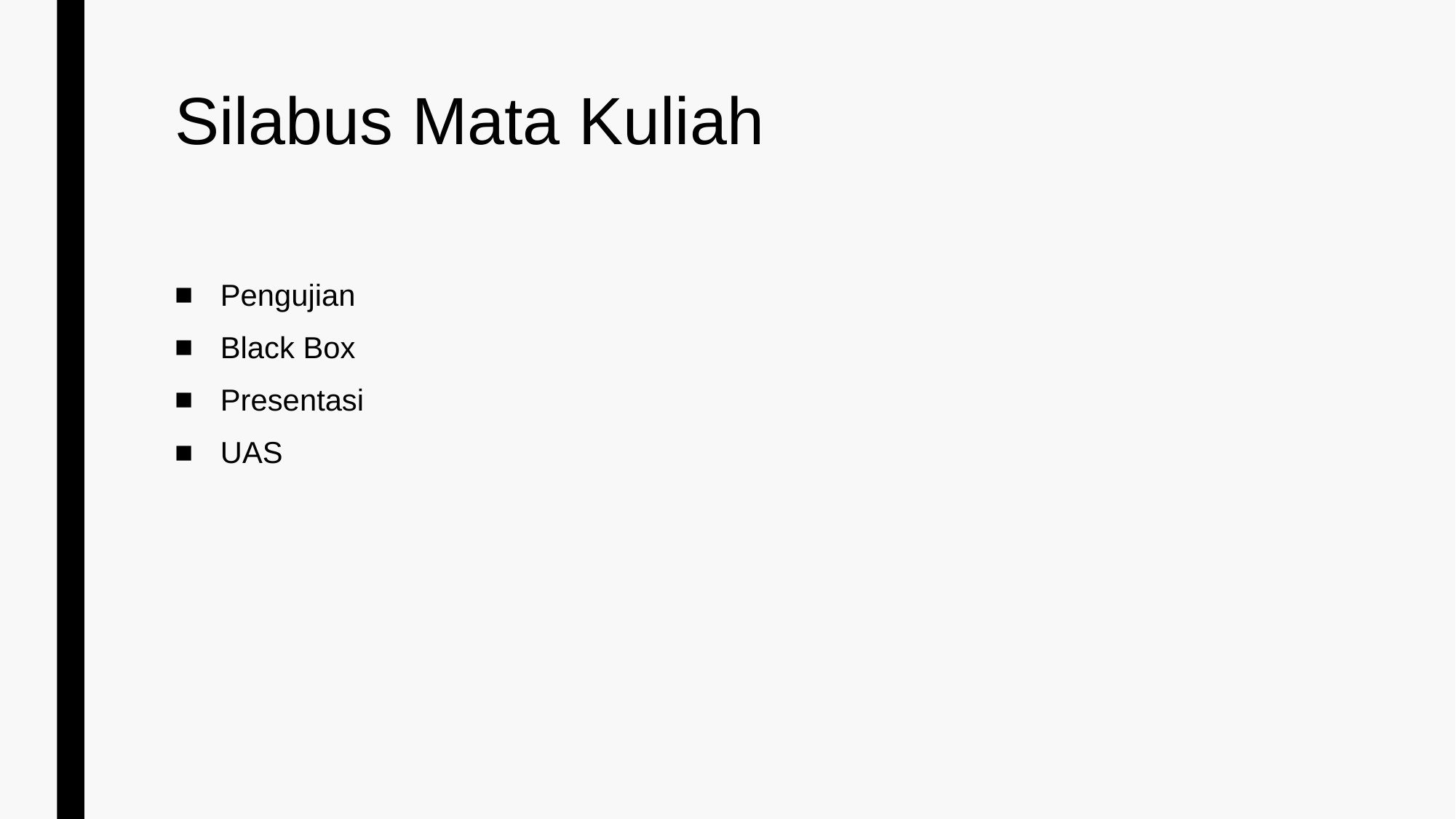

# Silabus Mata Kuliah
Pengujian
Black Box
Presentasi
UAS